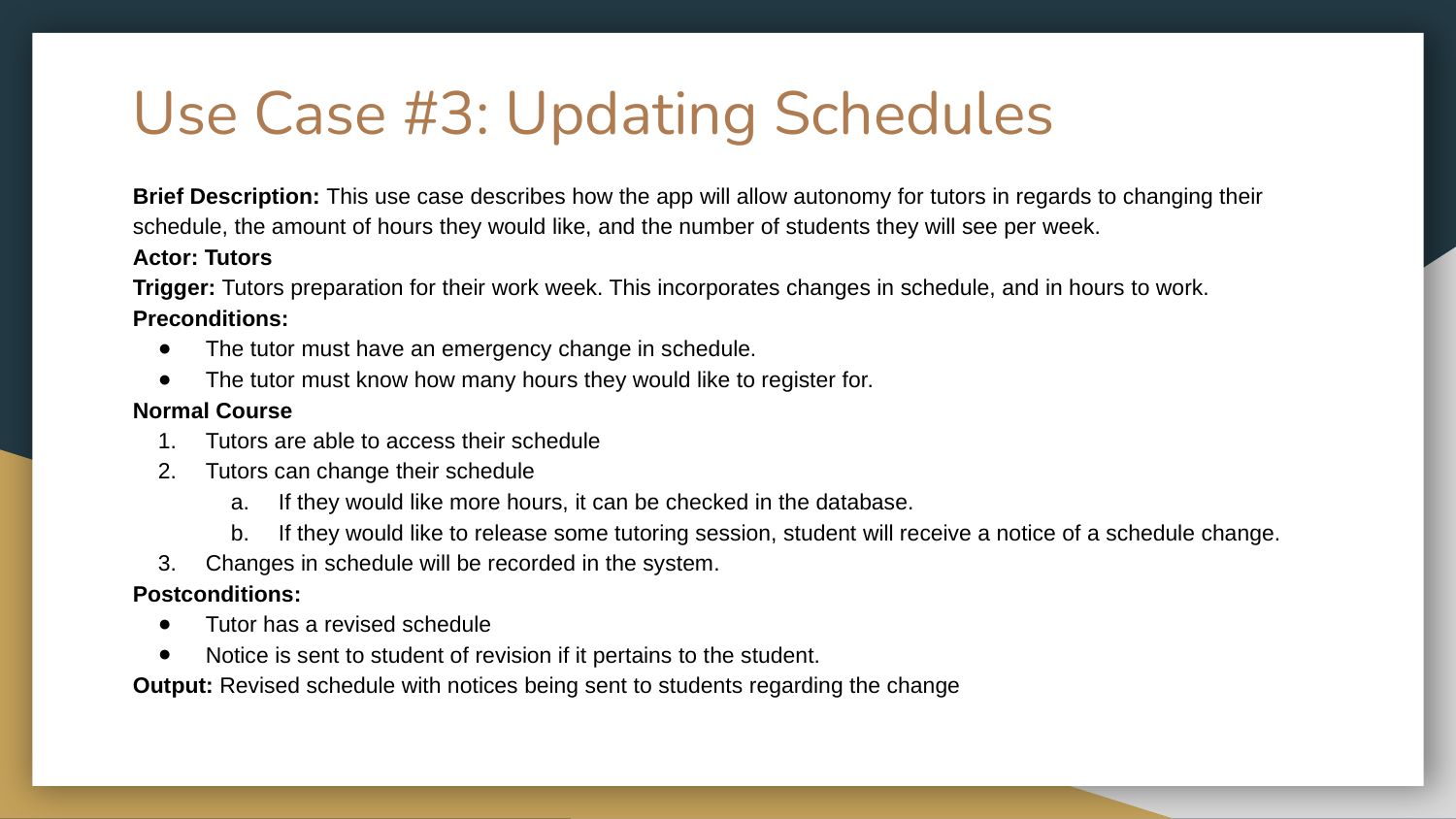

# Use Case #3: Updating Schedules
Brief Description: This use case describes how the app will allow autonomy for tutors in regards to changing their schedule, the amount of hours they would like, and the number of students they will see per week.
Actor: Tutors
Trigger: Tutors preparation for their work week. This incorporates changes in schedule, and in hours to work.
Preconditions:
The tutor must have an emergency change in schedule.
The tutor must know how many hours they would like to register for.
Normal Course
Tutors are able to access their schedule
Tutors can change their schedule
If they would like more hours, it can be checked in the database.
If they would like to release some tutoring session, student will receive a notice of a schedule change.
Changes in schedule will be recorded in the system.
Postconditions:
Tutor has a revised schedule
Notice is sent to student of revision if it pertains to the student.
Output: Revised schedule with notices being sent to students regarding the change